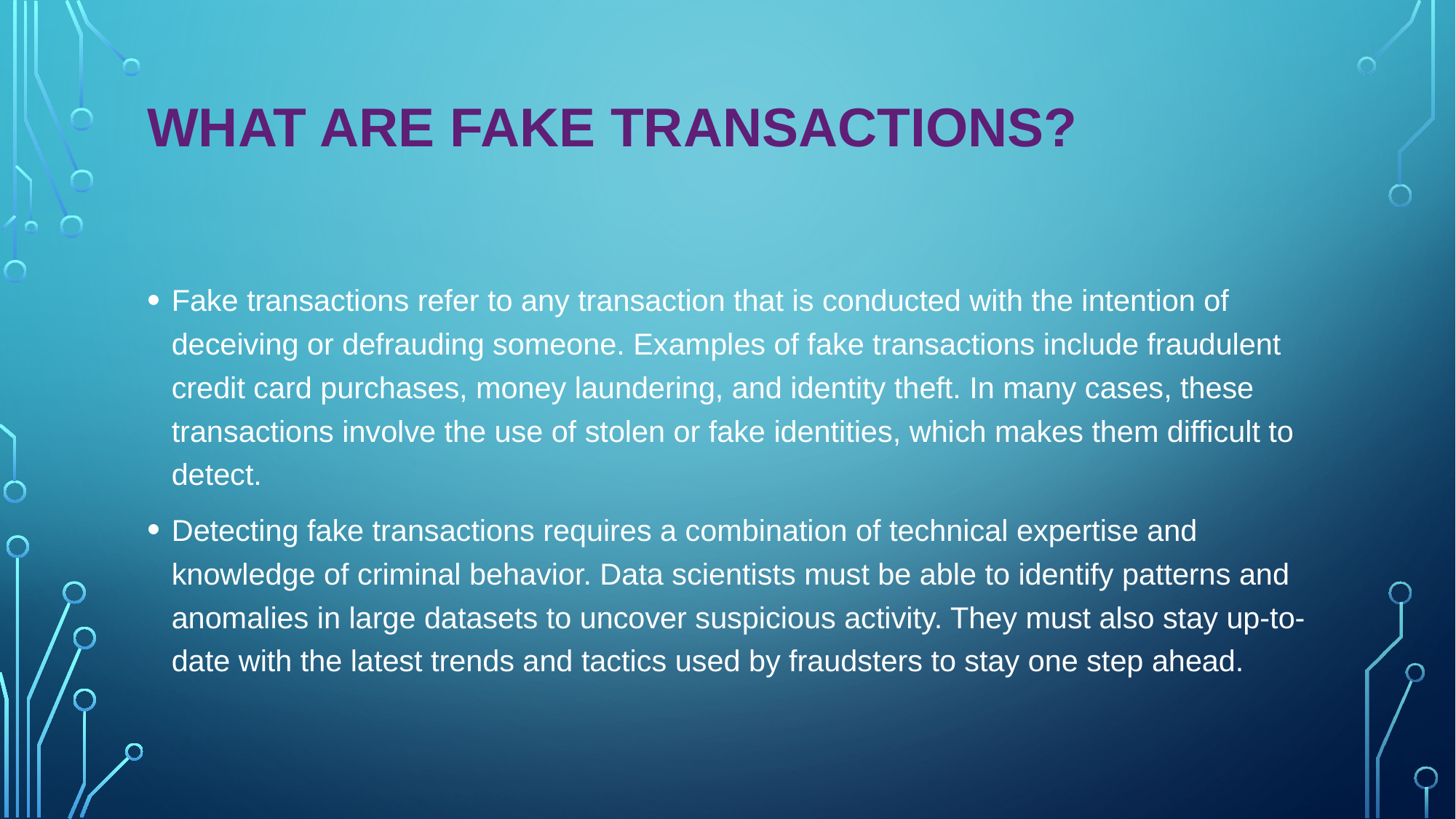

# What are fake transactions?
Fake transactions refer to any transaction that is conducted with the intention of deceiving or defrauding someone. Examples of fake transactions include fraudulent credit card purchases, money laundering, and identity theft. In many cases, these transactions involve the use of stolen or fake identities, which makes them difficult to detect.
Detecting fake transactions requires a combination of technical expertise and knowledge of criminal behavior. Data scientists must be able to identify patterns and anomalies in large datasets to uncover suspicious activity. They must also stay up-to-date with the latest trends and tactics used by fraudsters to stay one step ahead.